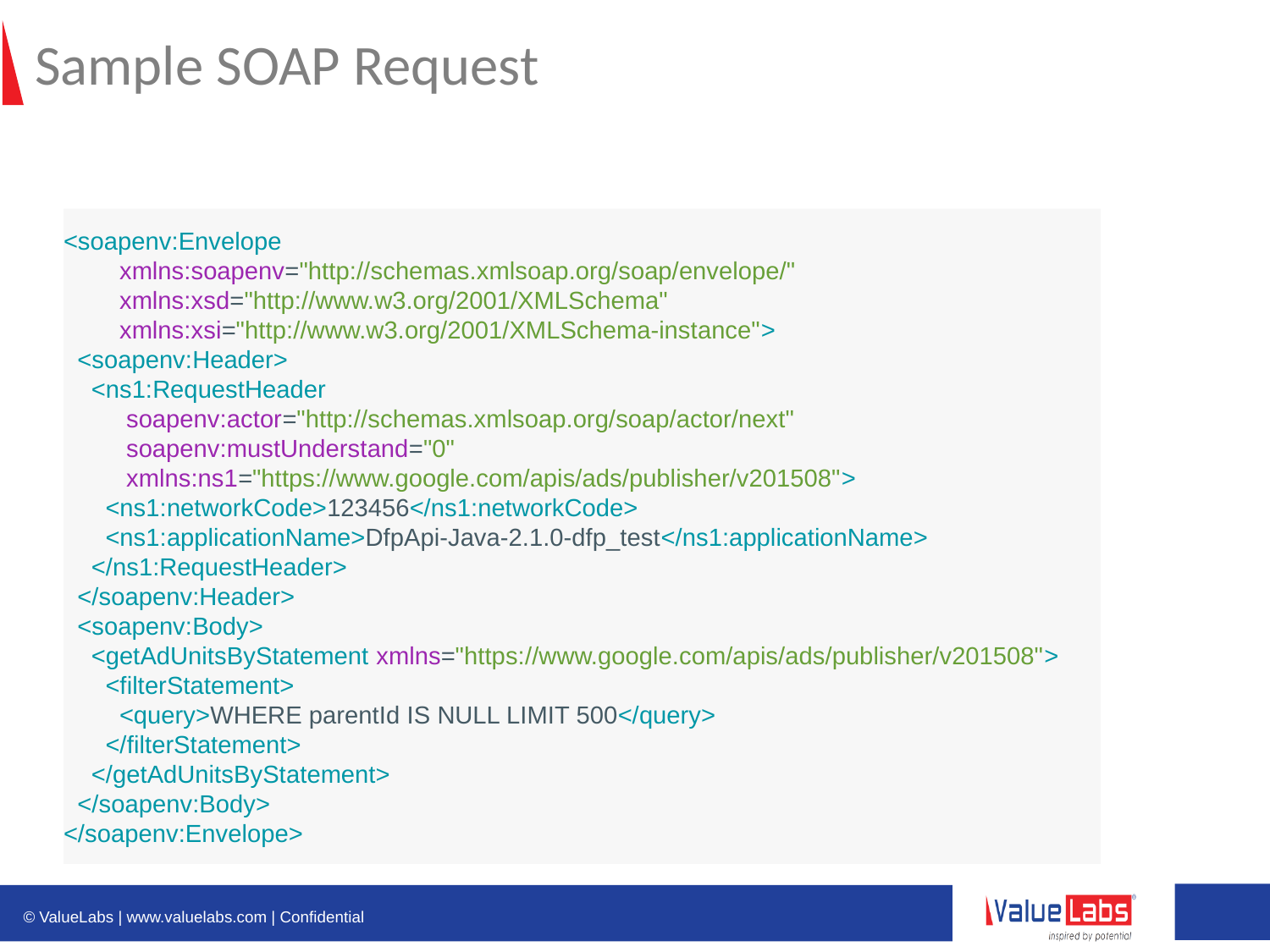

# Sample SOAP Request
<soapenv:Envelope
        xmlns:soapenv="http://schemas.xmlsoap.org/soap/envelope/"
        xmlns:xsd="http://www.w3.org/2001/XMLSchema"
        xmlns:xsi="http://www.w3.org/2001/XMLSchema-instance">
  <soapenv:Header>
    <ns1:RequestHeader
         soapenv:actor="http://schemas.xmlsoap.org/soap/actor/next"
         soapenv:mustUnderstand="0"
         xmlns:ns1="https://www.google.com/apis/ads/publisher/v201508">
      <ns1:networkCode>123456</ns1:networkCode>
      <ns1:applicationName>DfpApi-Java-2.1.0-dfp_test</ns1:applicationName>
    </ns1:RequestHeader>
  </soapenv:Header>
  <soapenv:Body>
    <getAdUnitsByStatement xmlns="https://www.google.com/apis/ads/publisher/v201508">
      <filterStatement>
        <query>WHERE parentId IS NULL LIMIT 500</query>
      </filterStatement>
    </getAdUnitsByStatement>
  </soapenv:Body>
</soapenv:Envelope>